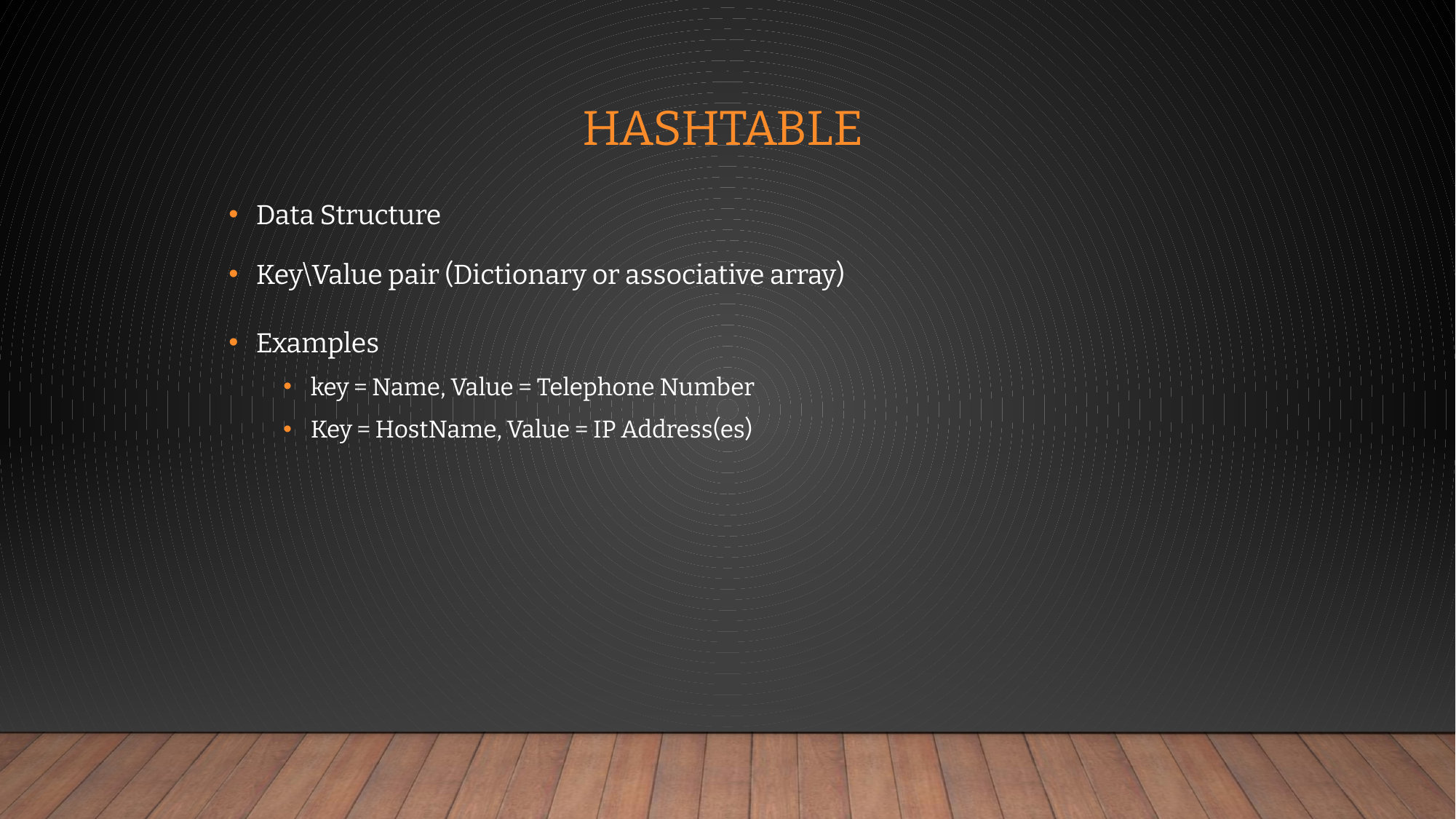

# Hashtable
Data Structure

Key\Value pair (Dictionary or associative array)

Examples
key = Name, Value = Telephone Number
Key = HostName, Value = IP Address(es)